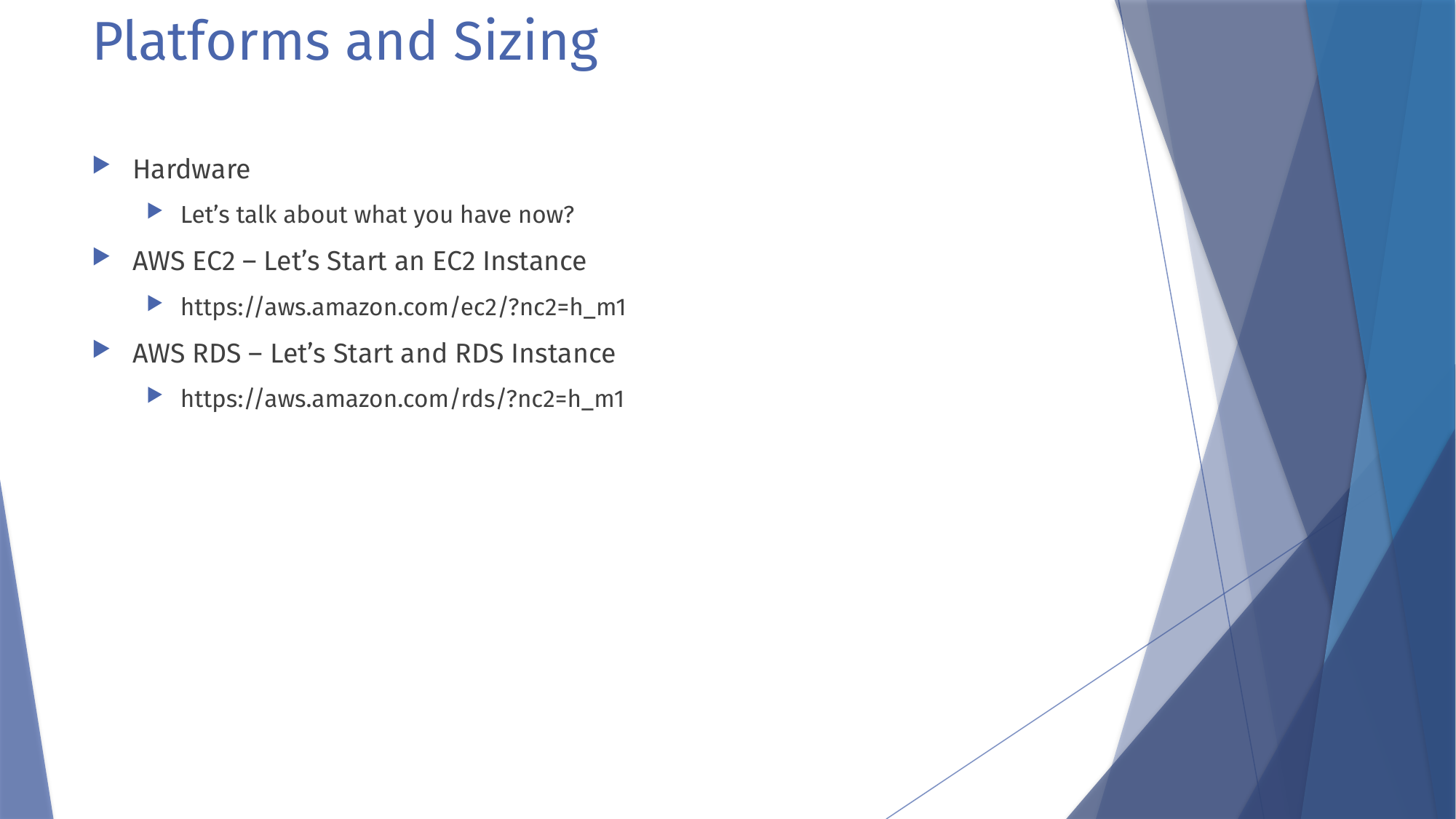

# Platforms and Sizing
Hardware
Let’s talk about what you have now?
AWS EC2 – Let’s Start an EC2 Instance
https://aws.amazon.com/ec2/?nc2=h_m1
AWS RDS – Let’s Start and RDS Instance
https://aws.amazon.com/rds/?nc2=h_m1